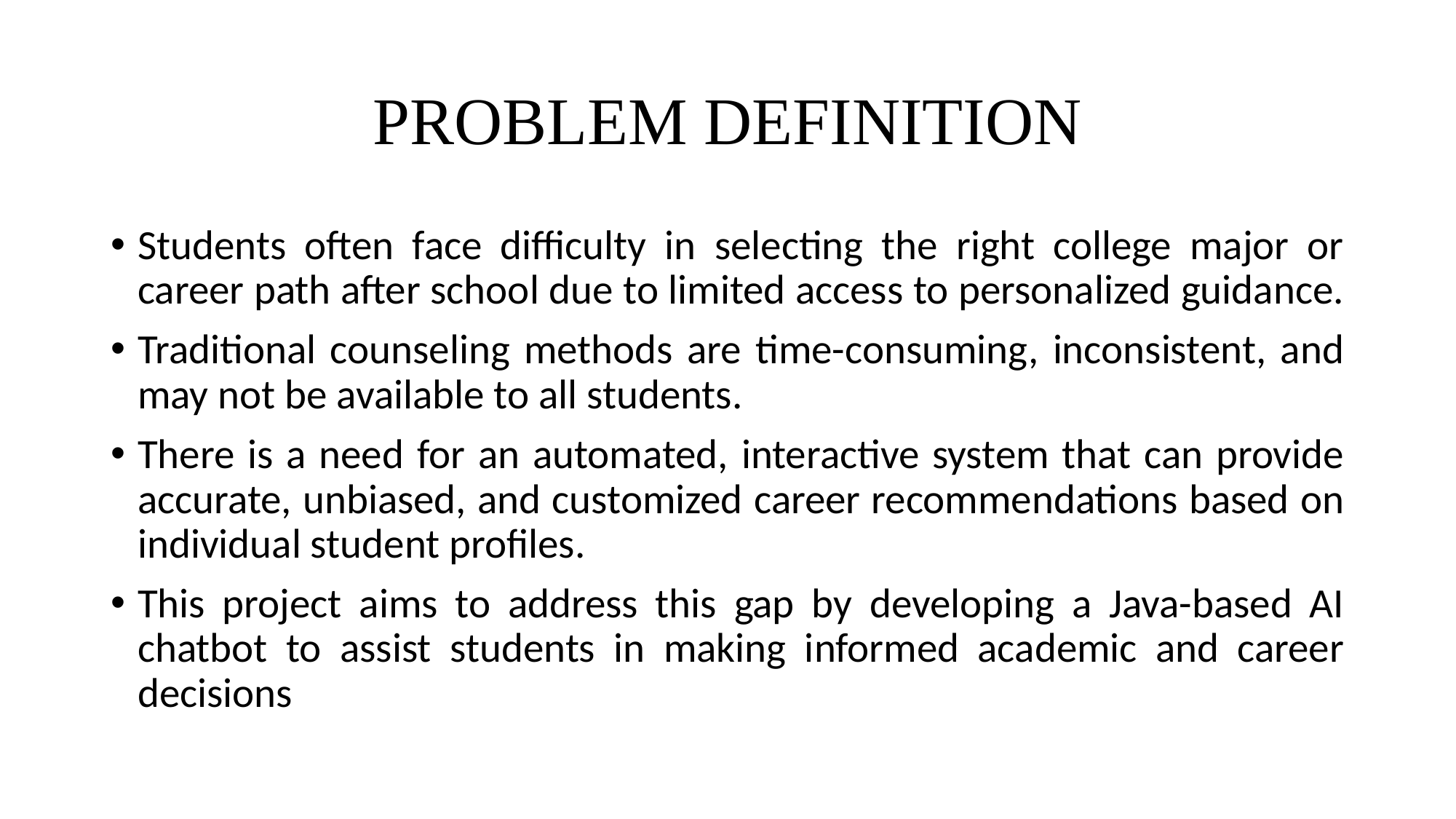

# PROBLEM DEFINITION
Students often face difficulty in selecting the right college major or career path after school due to limited access to personalized guidance.
Traditional counseling methods are time-consuming, inconsistent, and may not be available to all students.
There is a need for an automated, interactive system that can provide accurate, unbiased, and customized career recommendations based on individual student profiles.
This project aims to address this gap by developing a Java-based AI chatbot to assist students in making informed academic and career decisions